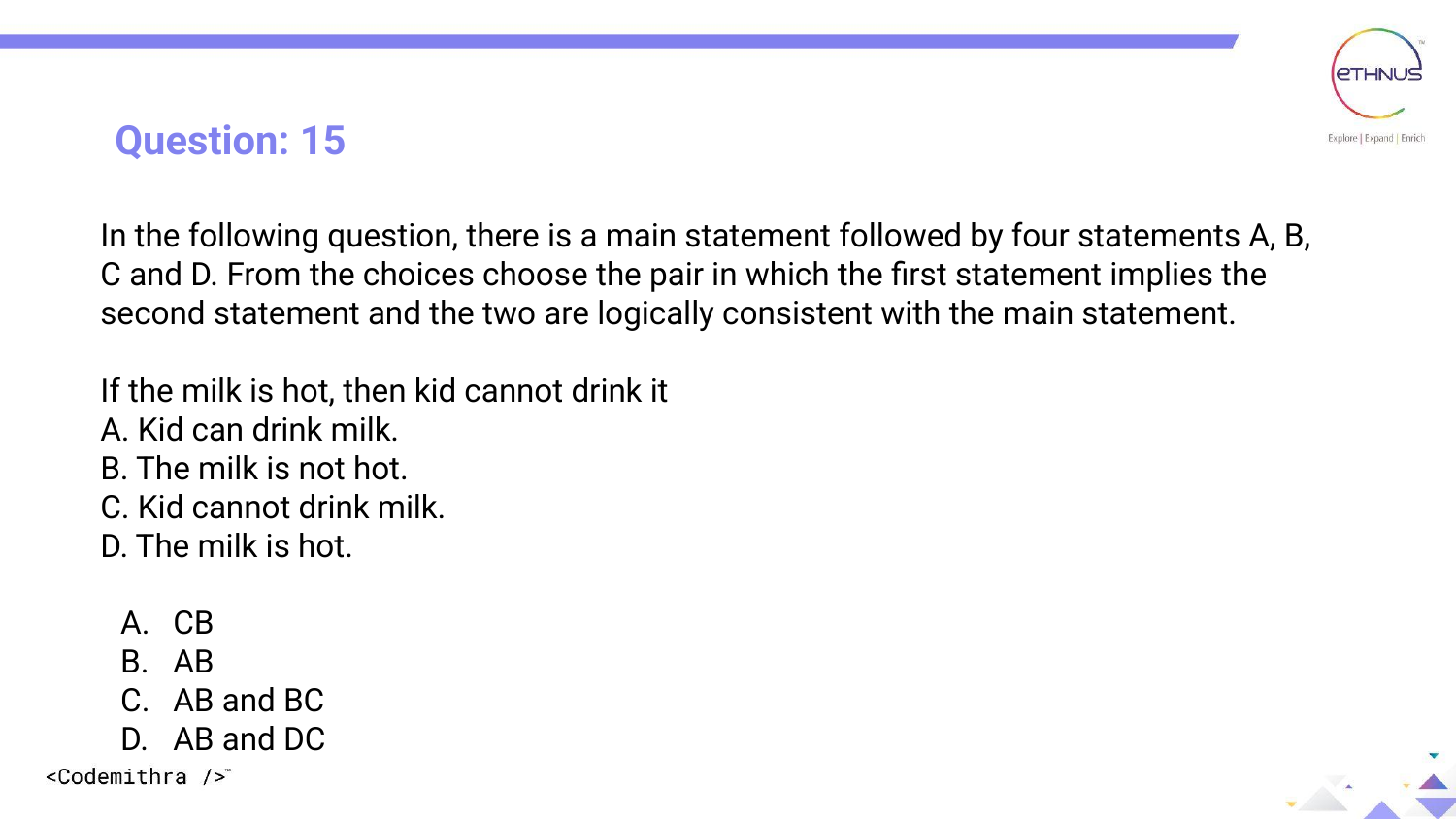

Question: 11
Question: 15
In the following question, there is a main statement followed by four statements A, B, C and D. From the choices choose the pair in which the first statement implies the second statement and the two are logically consistent with the main statement.

If the milk is hot, then kid cannot drink it
A. Kid can drink milk.
B. The milk is not hot.
C. Kid cannot drink milk.
D. The milk is hot.

CB
AB
AB and BC
AB and DC